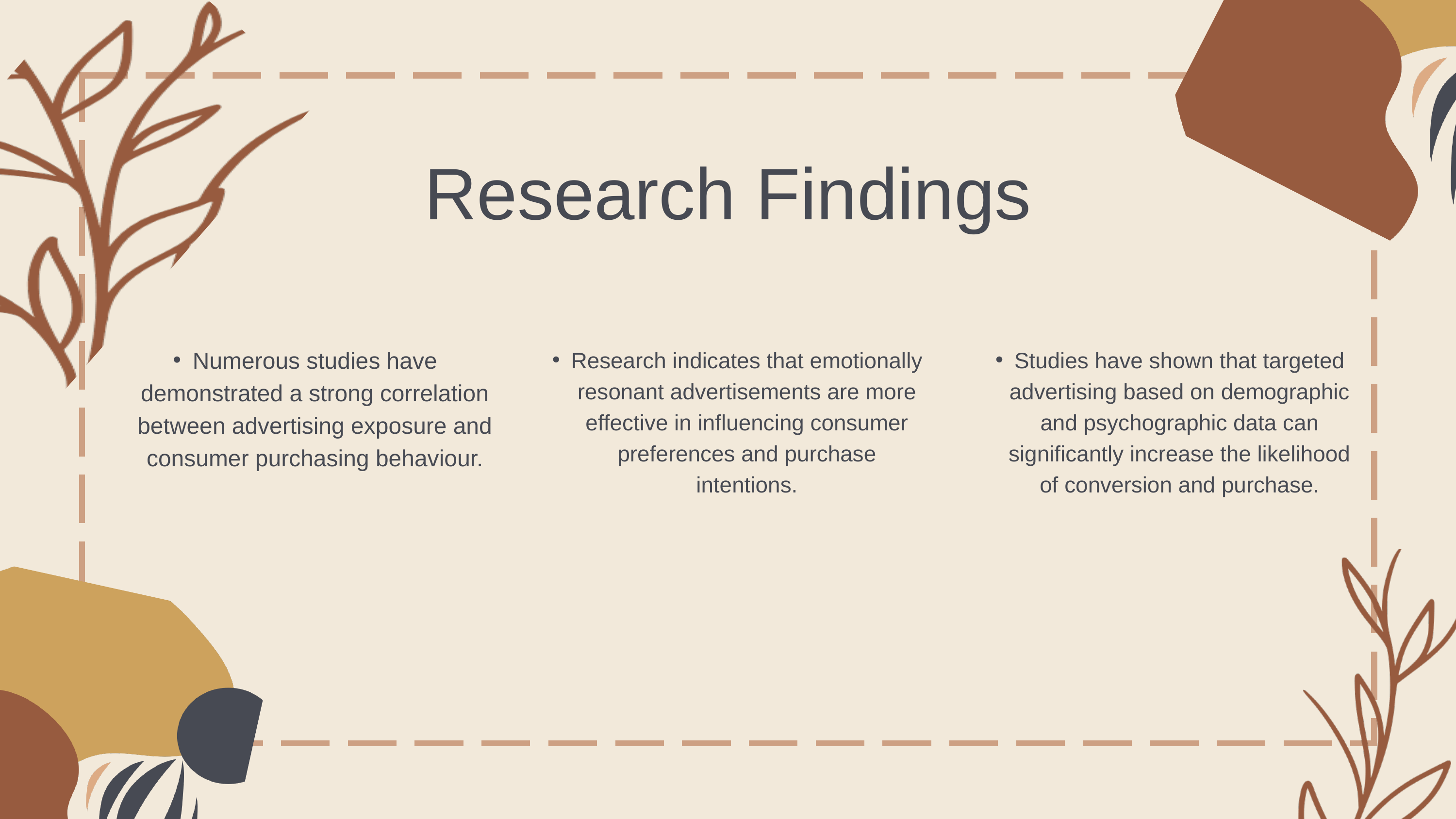

Research Findings
Numerous studies have demonstrated a strong correlation between advertising exposure and consumer purchasing behaviour.

Research indicates that emotionally resonant advertisements are more effective in influencing consumer preferences and purchase intentions.

Studies have shown that targeted advertising based on demographic and psychographic data can significantly increase the likelihood of conversion and purchase.